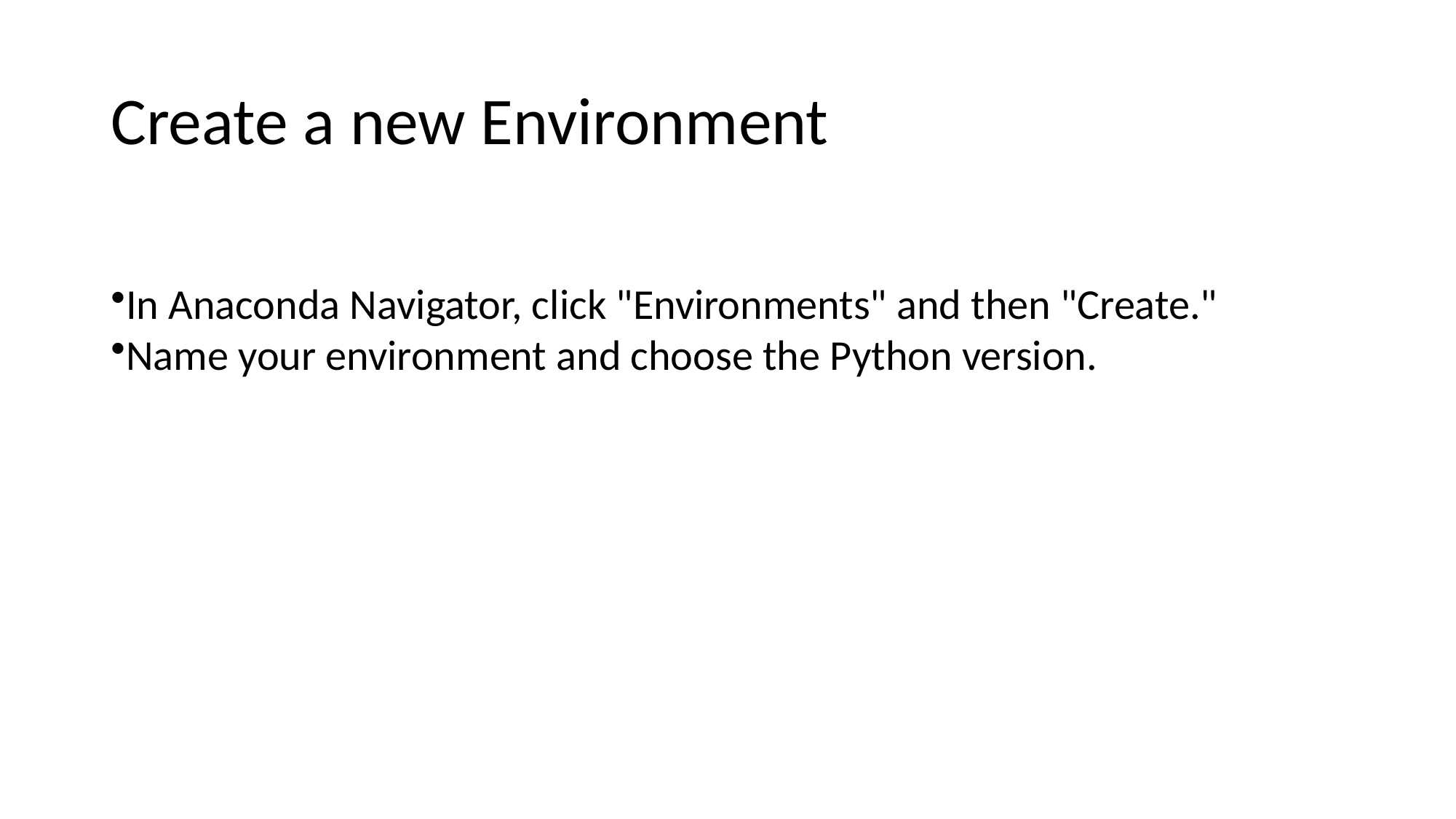

# Create a new Environment

In Anaconda Navigator, click "Environments" and then "Create."
Name your environment and choose the Python version.